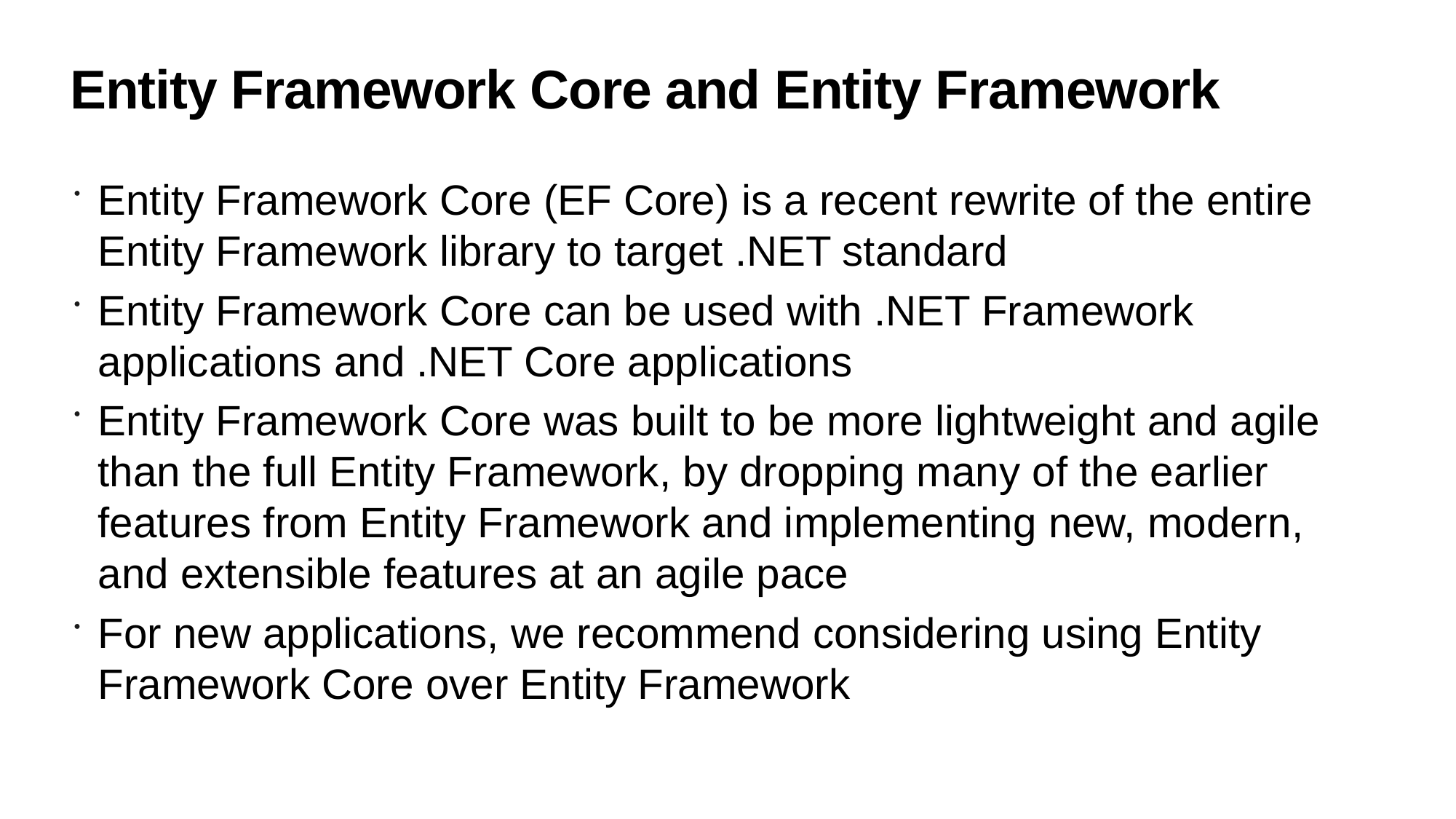

# Entity Framework Core and Entity Framework
Entity Framework Core (EF Core) is a recent rewrite of the entire Entity Framework library to target .NET standard
Entity Framework Core can be used with .NET Framework applications and .NET Core applications
Entity Framework Core was built to be more lightweight and agile than the full Entity Framework, by dropping many of the earlier features from Entity Framework and implementing new, modern, and extensible features at an agile pace
For new applications, we recommend considering using Entity Framework Core over Entity Framework